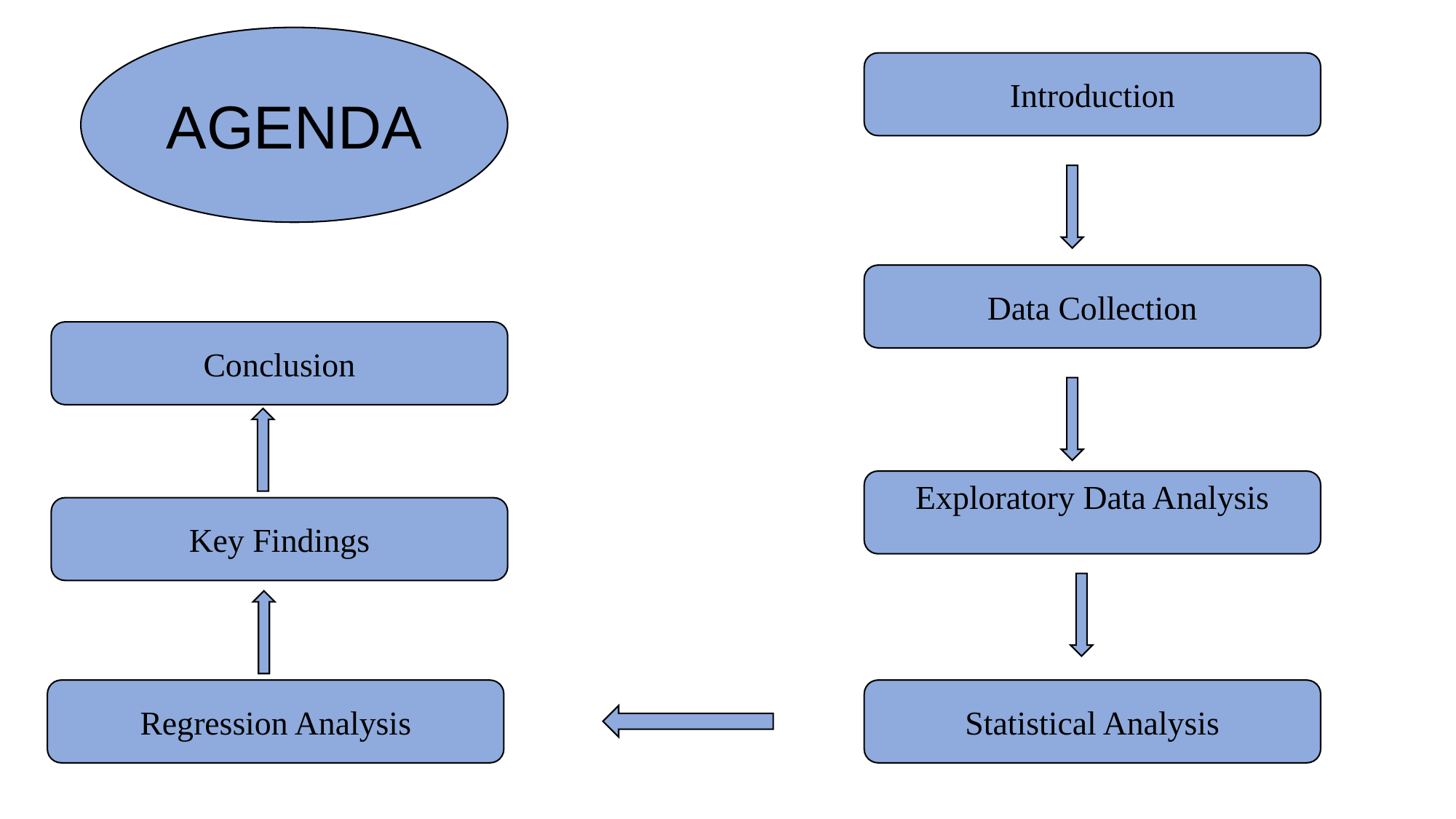

AGENDA
Introduction

Data Collection
Conclusion

Exploratory Data Analysis
Key Findings

Regression Analysis
Statistical Analysis